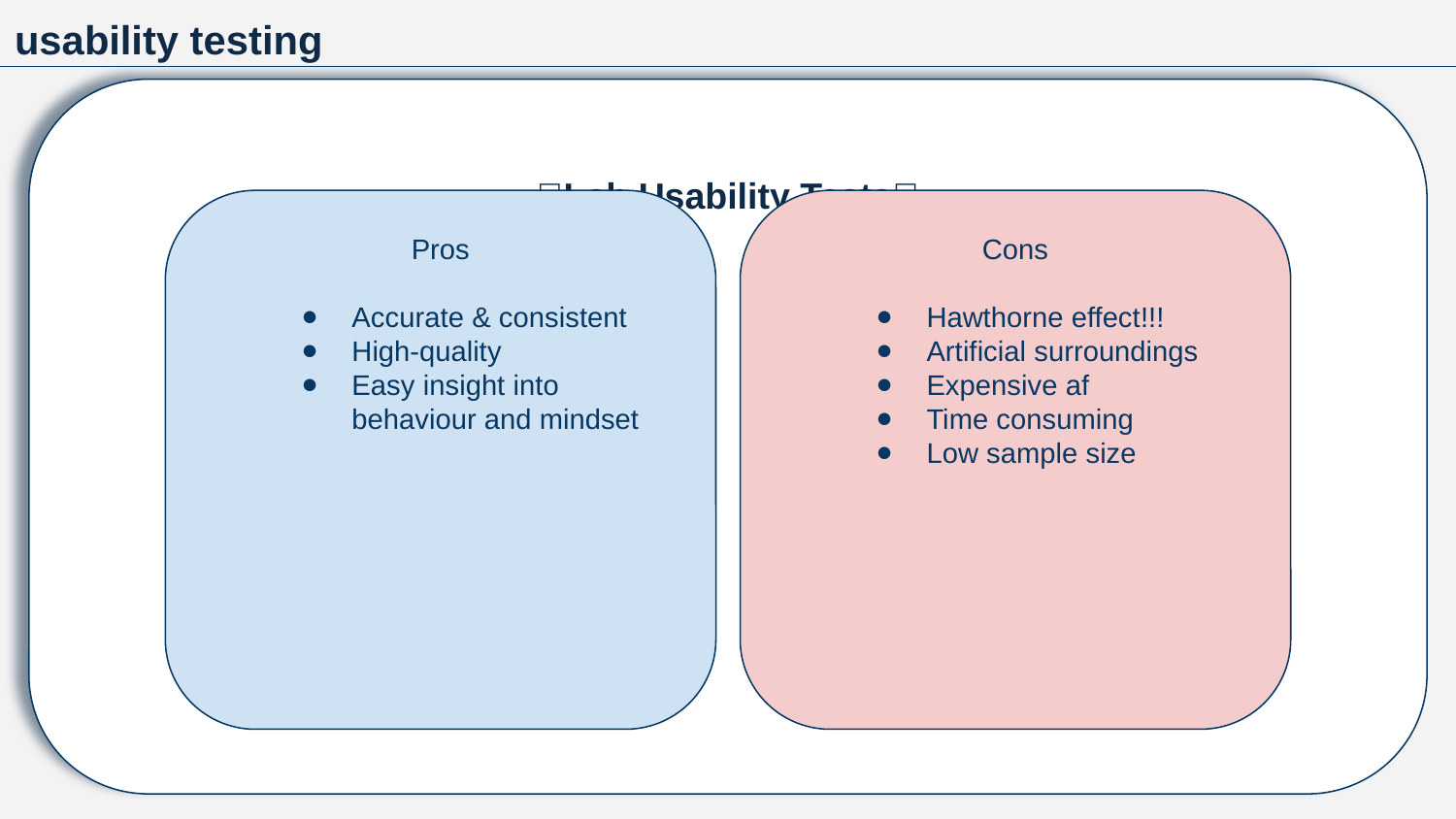

usability testing
🥼Lab Usability Tests🥼
Pros

Accurate & consistent
High-quality
Easy insight into behaviour and mindset
Cons

Hawthorne effect!!!
Artificial surroundings
Expensive af
Time consuming
Low sample size